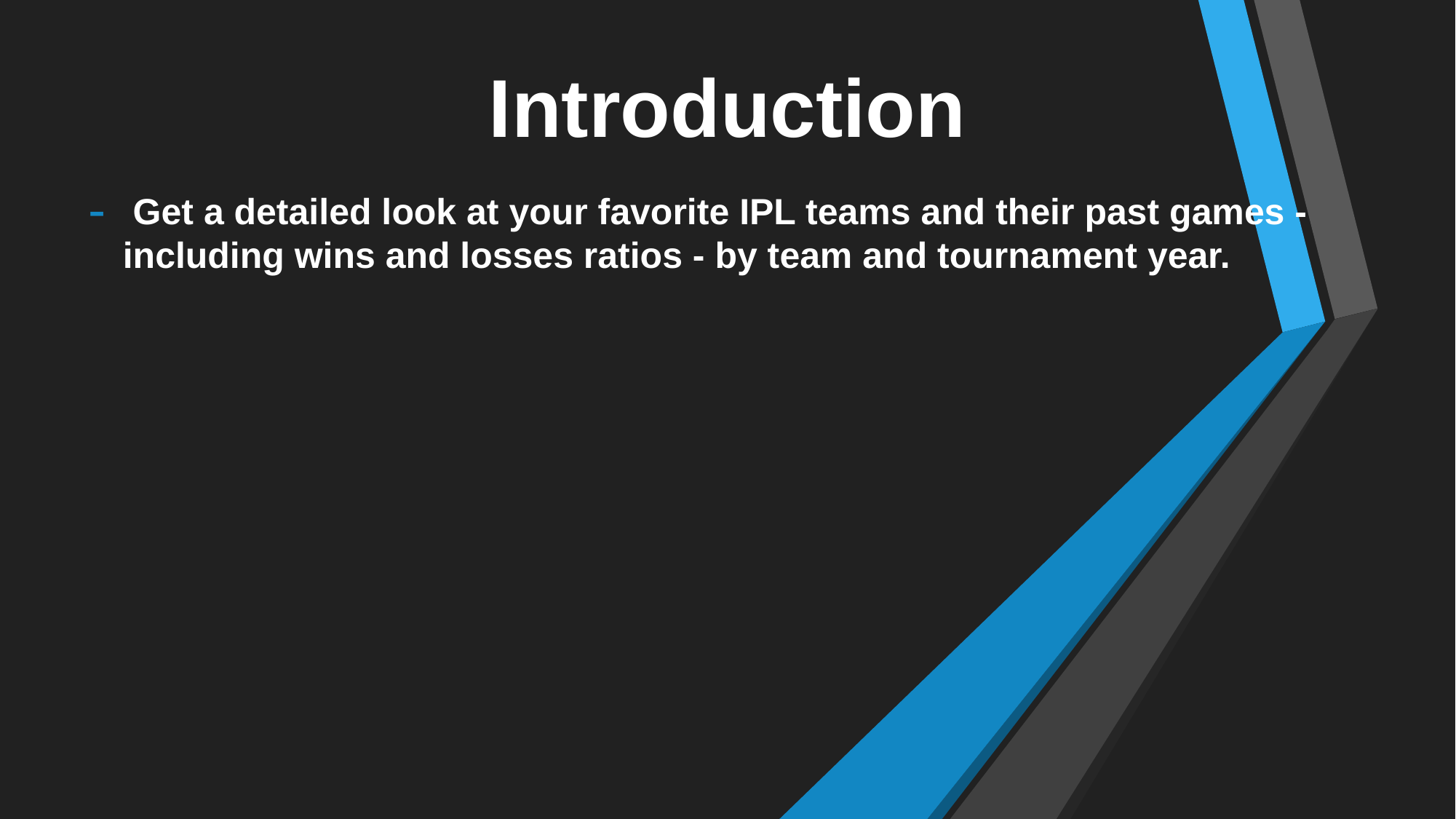

# Introduction

 Get a detailed look at your favorite IPL teams and their past games - including wins and losses ratios - by team and tournament year.